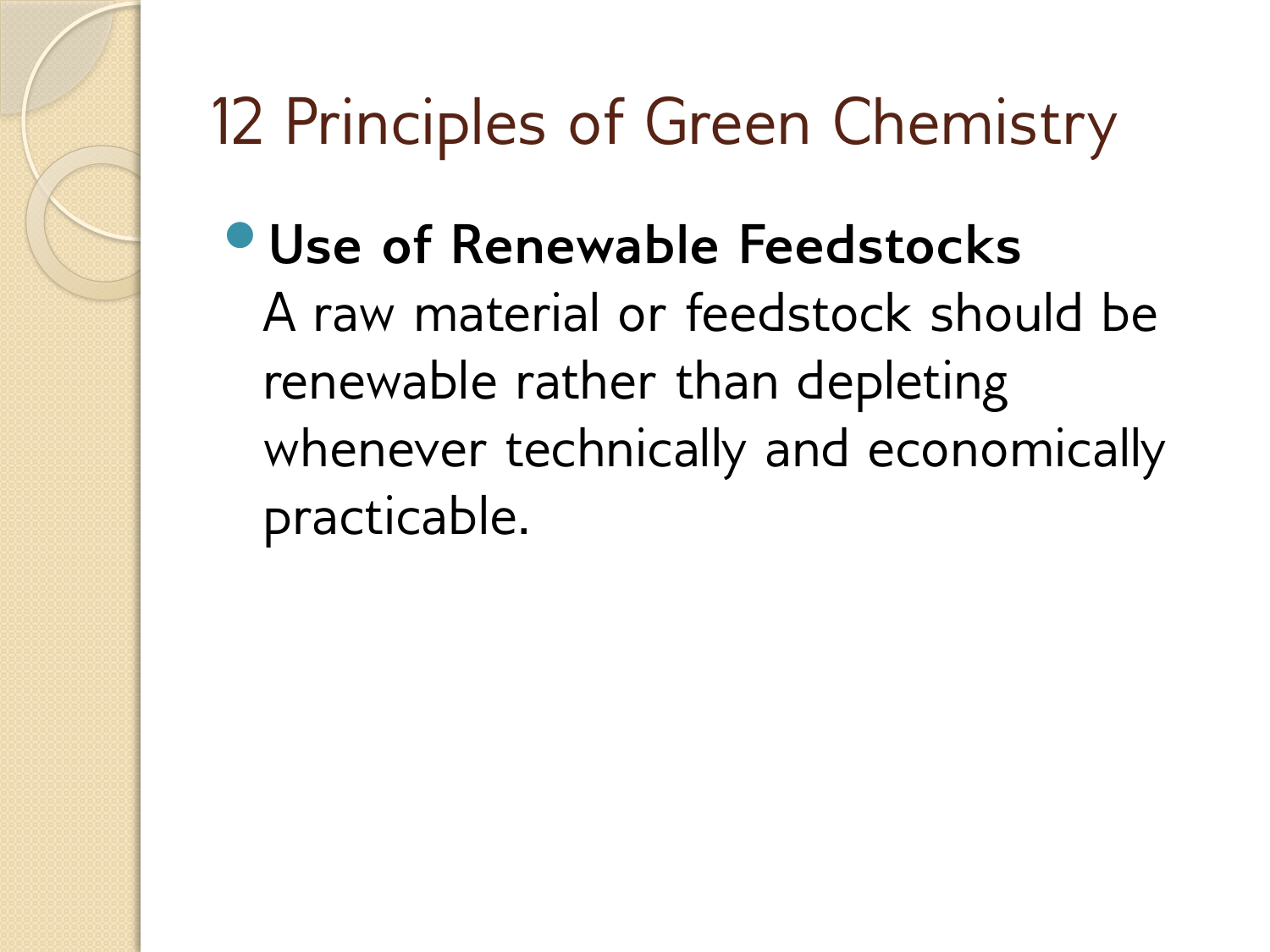

# 12 Principles of Green Chemistry
Use of Renewable Feedstocks
A raw material or feedstock should be renewable rather than depleting whenever technically and economically practicable.